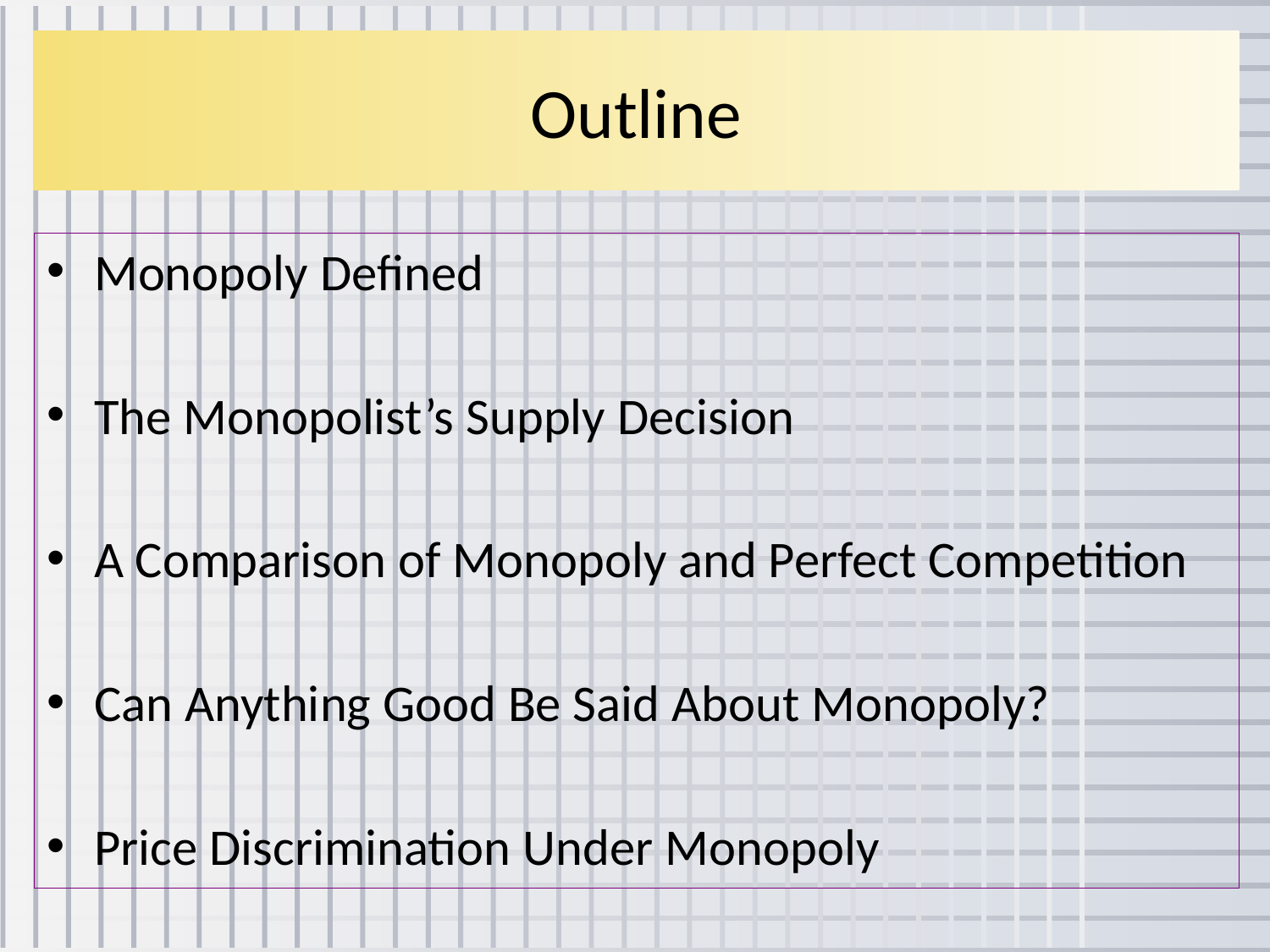

# Outline

Monopoly Defined

The Monopolist’s Supply Decision

A Comparison of Monopoly and Perfect Competition

Can Anything Good Be Said About Monopoly?

Price Discrimination Under Monopoly